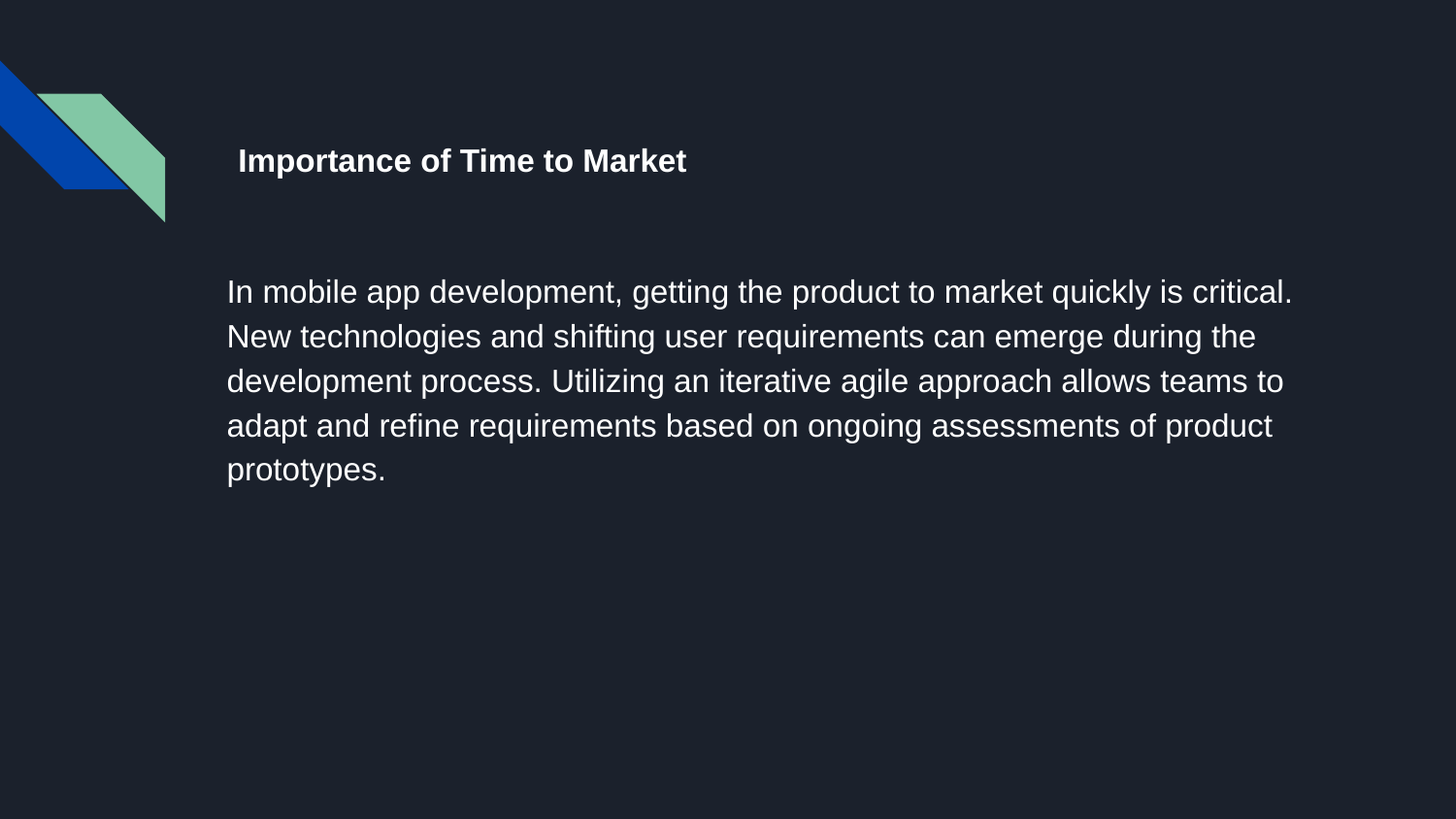

# Importance of Time to Market

In mobile app development, getting the product to market quickly is critical. New technologies and shifting user requirements can emerge during the development process. Utilizing an iterative agile approach allows teams to adapt and refine requirements based on ongoing assessments of product prototypes.